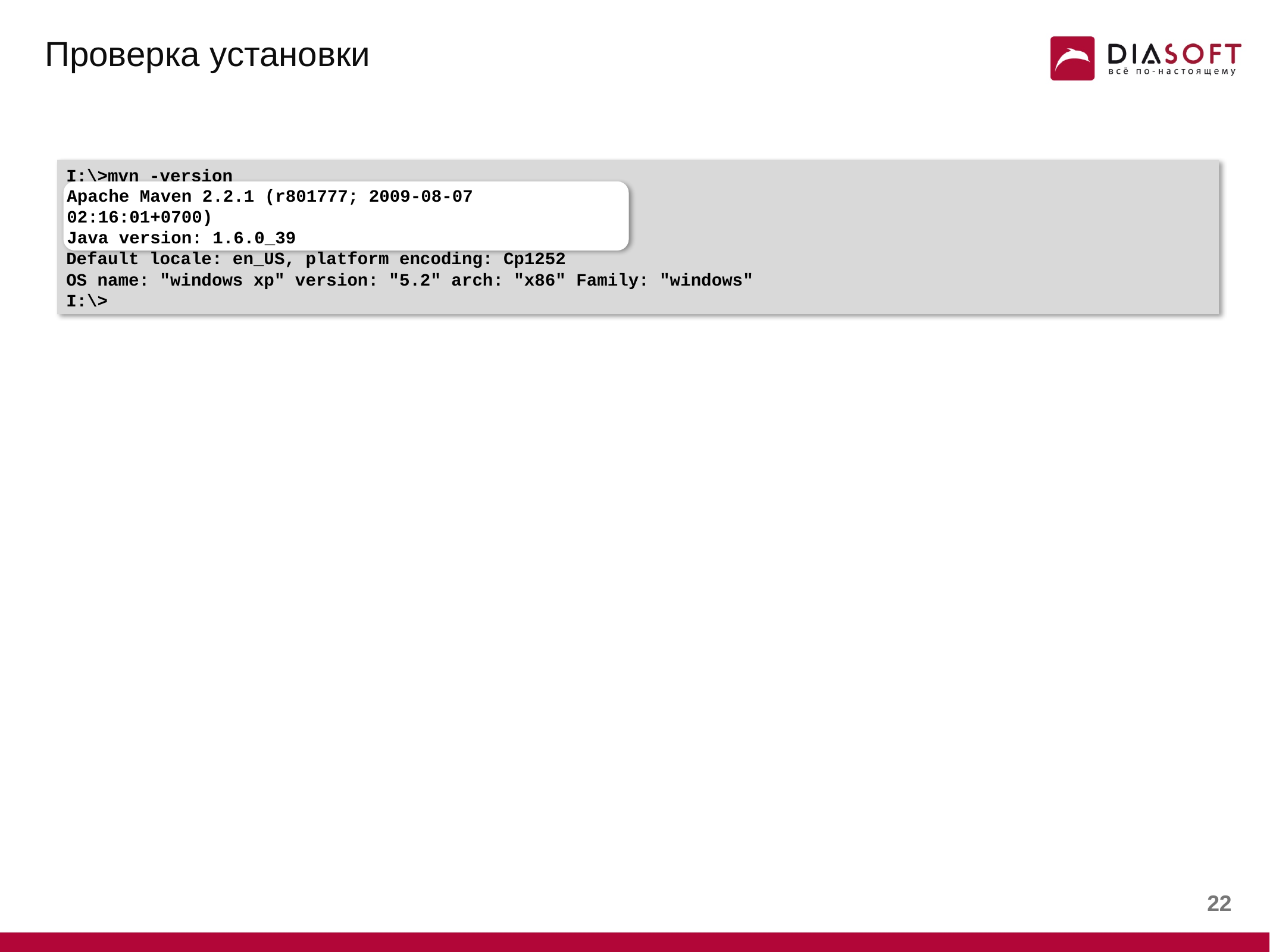

# Проверка установки
I:\>mvn -version
Apache Maven 2.2.1 (r801777; 2009-08-07 02:16:01+0700)
Java version: 1.6.0_39
Java home: H:\Program Files (x86)\Java\jdk1.6.0_39\jre
Default locale: en_US, platform encoding: Cp1252
OS name: "windows xp" version: "5.2" arch: "x86" Family: "windows"
I:\>
Apache Maven 2.2.1 (r801777; 2009-08-07 02:16:01+0700)
Java version: 1.6.0_39
22